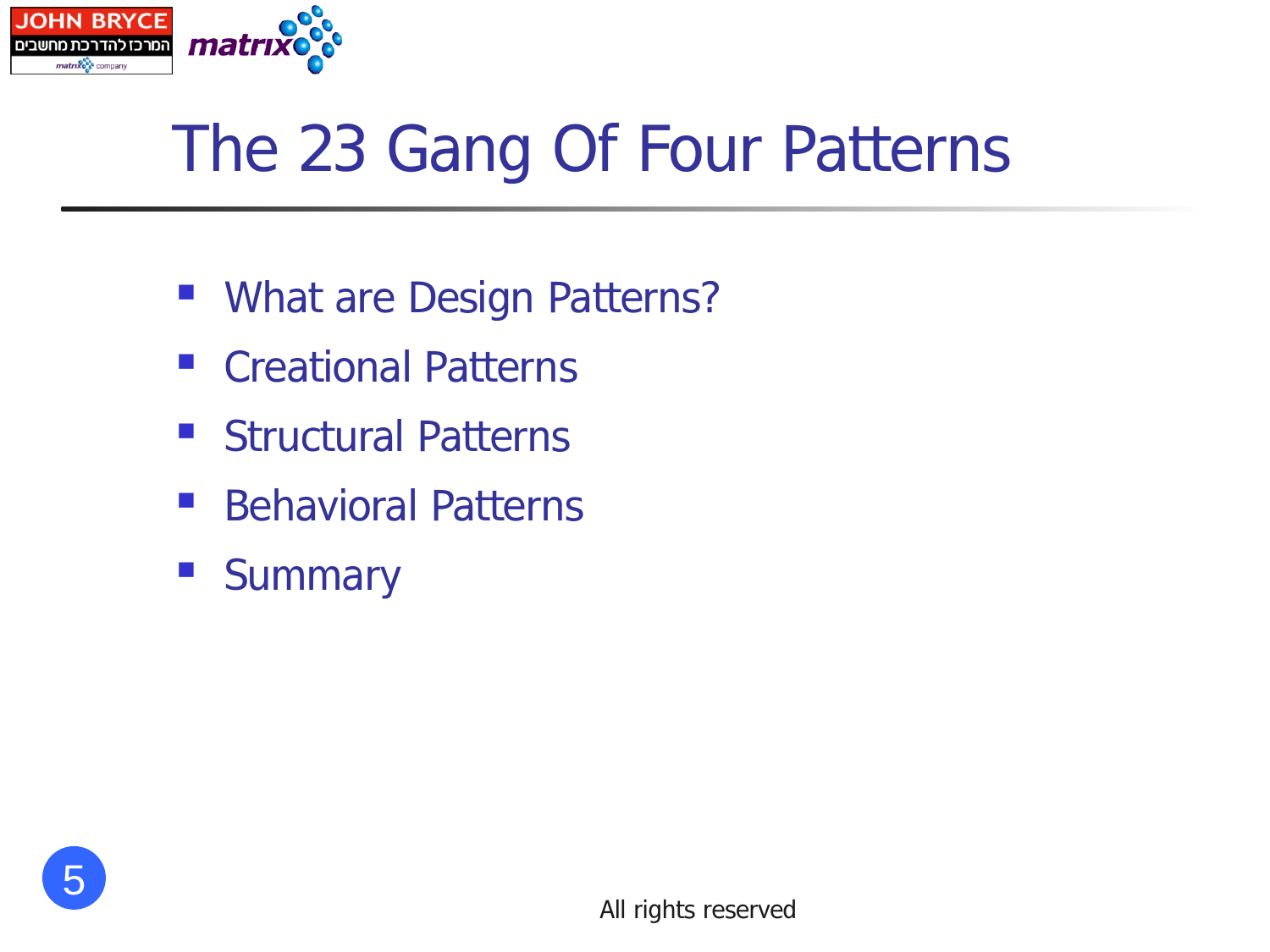

# The 23 Gang Of Four Patterns
What are Design Patterns?
Creational Patterns
Structural Patterns
Behavioral Patterns
Summary
All rights reserved